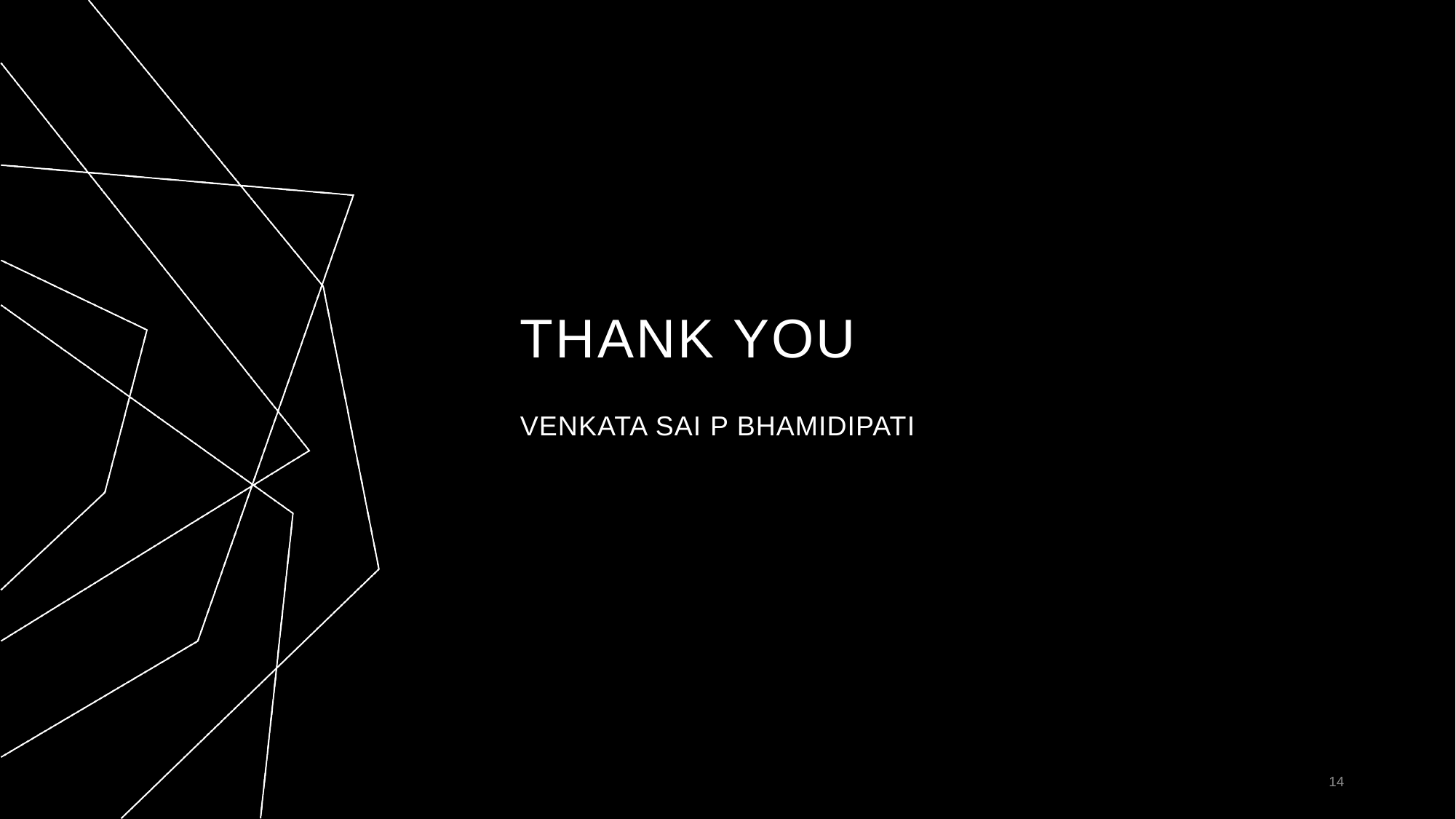

# THANK YOU
VENKATA SAI P BHAMIDIPATI
14